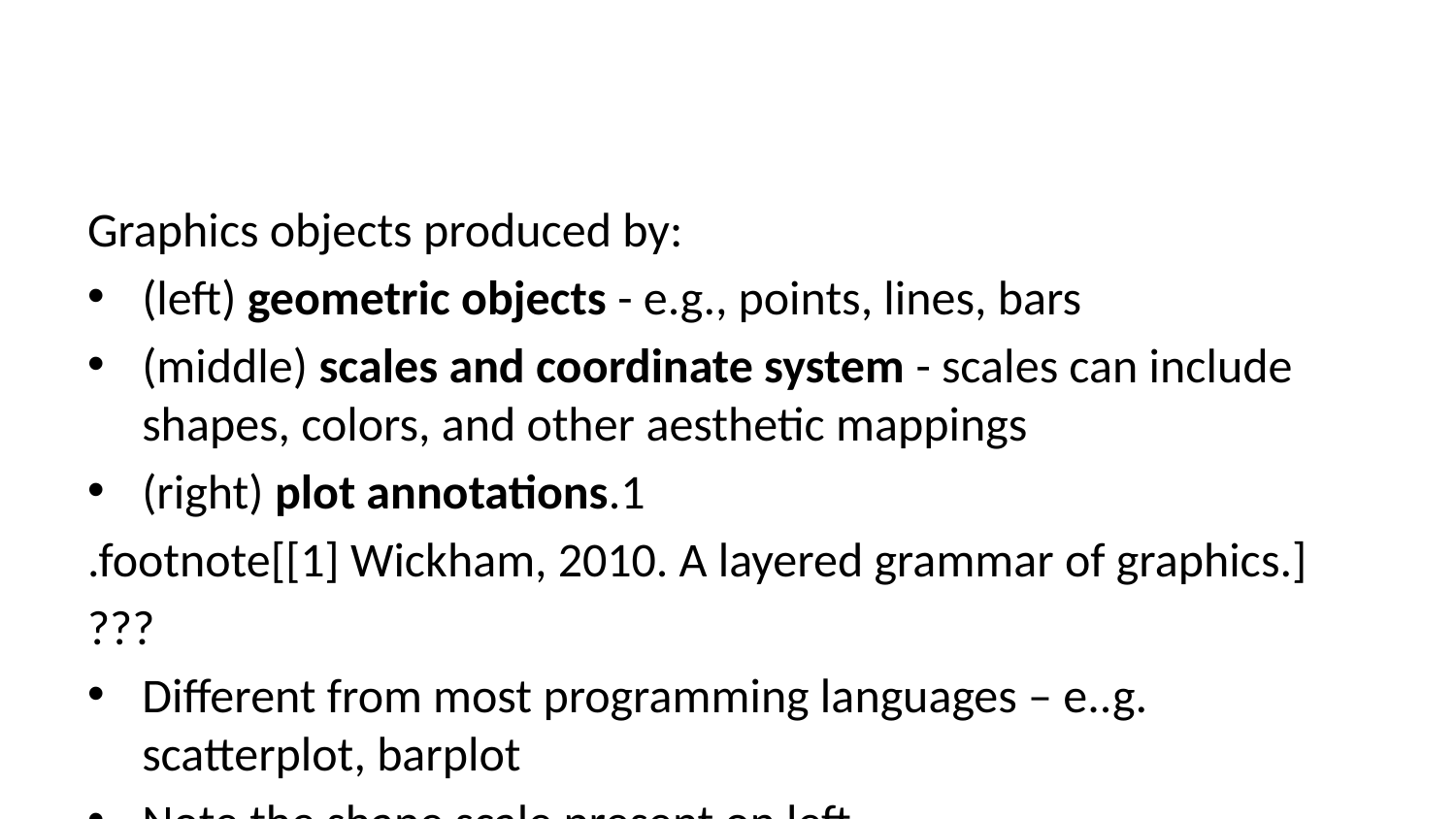

Graphics objects produced by:
(left) geometric objects - e.g., points, lines, bars
(middle) scales and coordinate system - scales can include shapes, colors, and other aesthetic mappings
(right) plot annotations.1
.footnote[[1] Wickham, 2010. A layered grammar of graphics.]
???
Different from most programming languages – e..g. scatterplot, barplot
Note the shape scale present on left